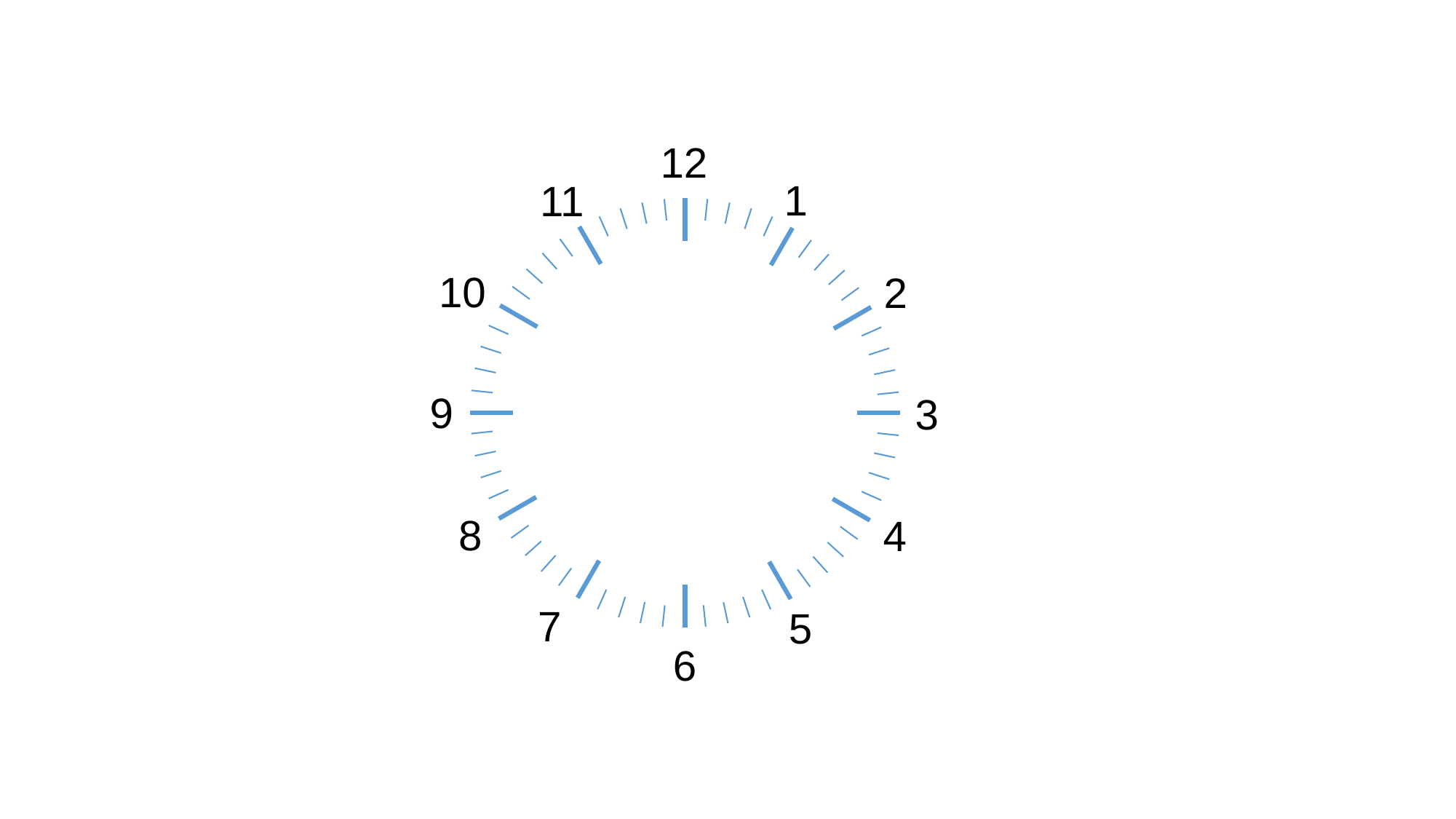

12
1
11
10
2
9
3
8
4
7
5
6